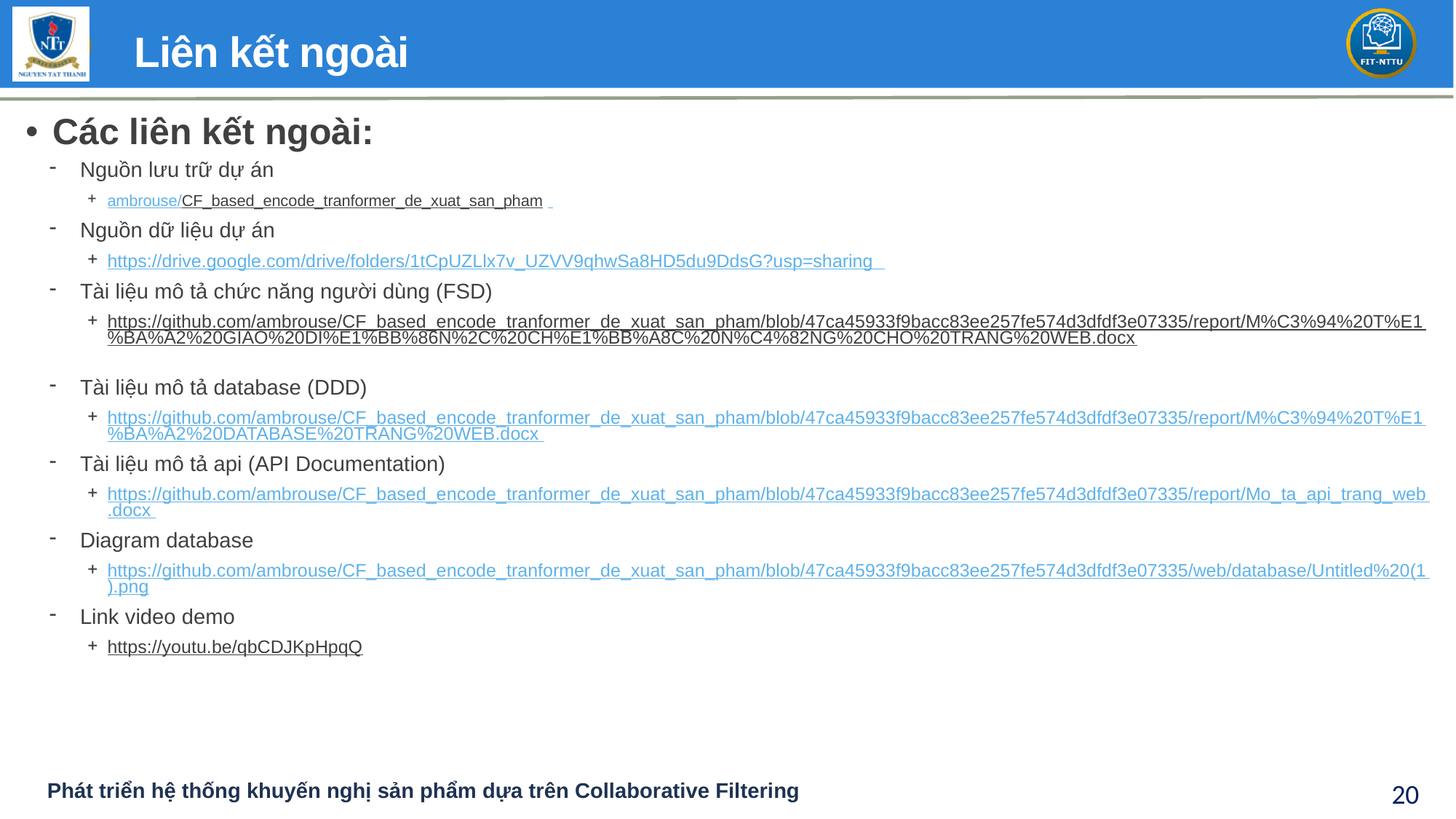

# Liên kết ngoài
Các liên kết ngoài:
Nguồn lưu trữ dự án
ambrouse/CF_based_encode_tranformer_de_xuat_san_pham
Nguồn dữ liệu dự án
https://drive.google.com/drive/folders/1tCpUZLlx7v_UZVV9qhwSa8HD5du9DdsG?usp=sharing
Tài liệu mô tả chức năng người dùng (FSD)
https://github.com/ambrouse/CF_based_encode_tranformer_de_xuat_san_pham/blob/47ca45933f9bacc83ee257fe574d3dfdf3e07335/report/M%C3%94%20T%E1%BA%A2%20GIAO%20DI%E1%BB%86N%2C%20CH%E1%BB%A8C%20N%C4%82NG%20CHO%20TRANG%20WEB.docx
Tài liệu mô tả database (DDD)
https://github.com/ambrouse/CF_based_encode_tranformer_de_xuat_san_pham/blob/47ca45933f9bacc83ee257fe574d3dfdf3e07335/report/M%C3%94%20T%E1%BA%A2%20DATABASE%20TRANG%20WEB.docx
Tài liệu mô tả api (API Documentation)
https://github.com/ambrouse/CF_based_encode_tranformer_de_xuat_san_pham/blob/47ca45933f9bacc83ee257fe574d3dfdf3e07335/report/Mo_ta_api_trang_web.docx
Diagram database
https://github.com/ambrouse/CF_based_encode_tranformer_de_xuat_san_pham/blob/47ca45933f9bacc83ee257fe574d3dfdf3e07335/web/database/Untitled%20(1).png
Link video demo
https://youtu.be/qbCDJKpHpqQ

Phát triển hệ thống khuyến nghị sản phẩm dựa trên Collaborative Filtering
20